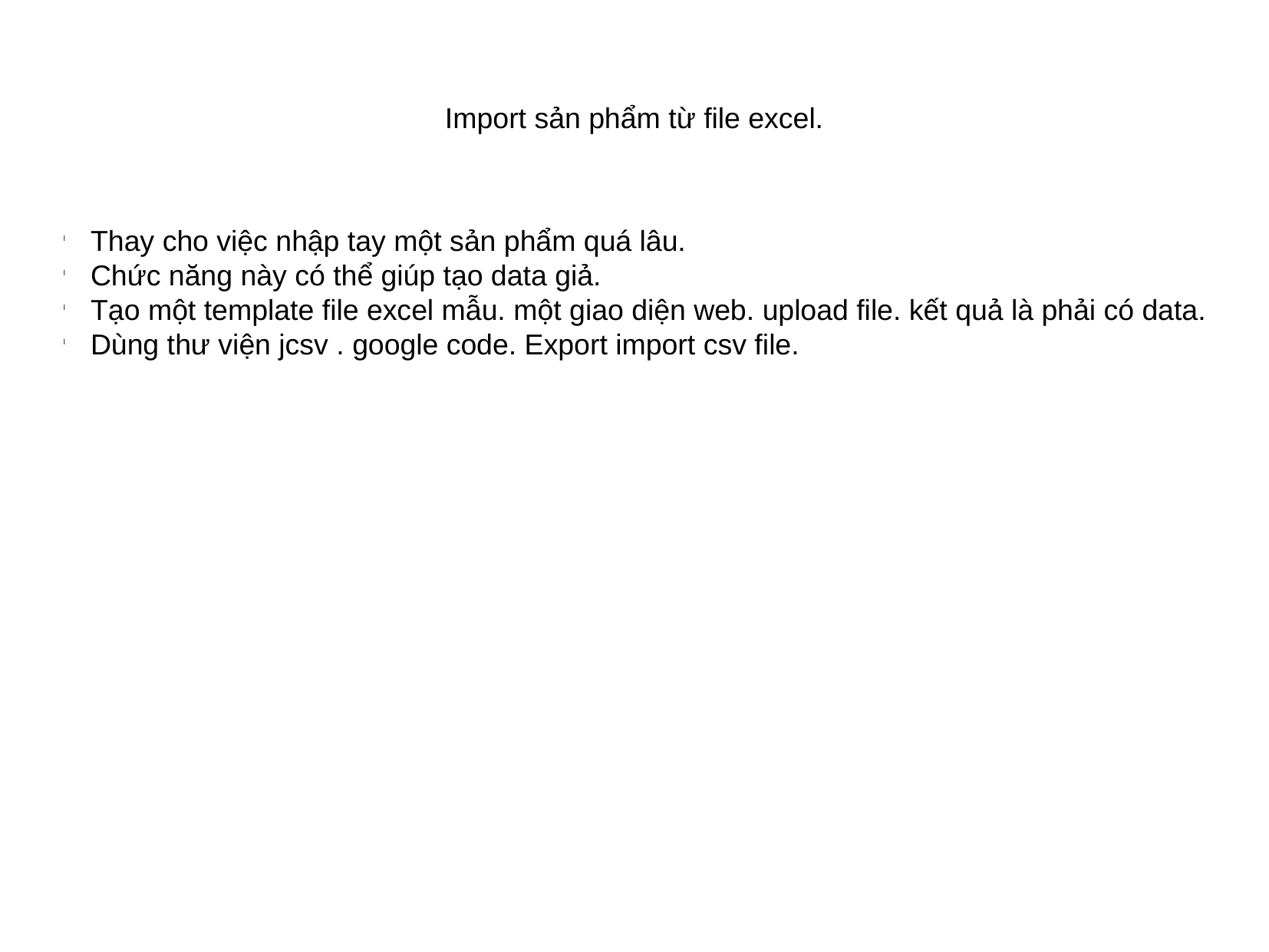

Import sản phẩm từ file excel.
Thay cho việc nhập tay một sản phẩm quá lâu.
Chức năng này có thể giúp tạo data giả.
Tạo một template file excel mẫu. một giao diện web. upload file. kết quả là phải có data.
Dùng thư viện jcsv . google code. Export import csv file.